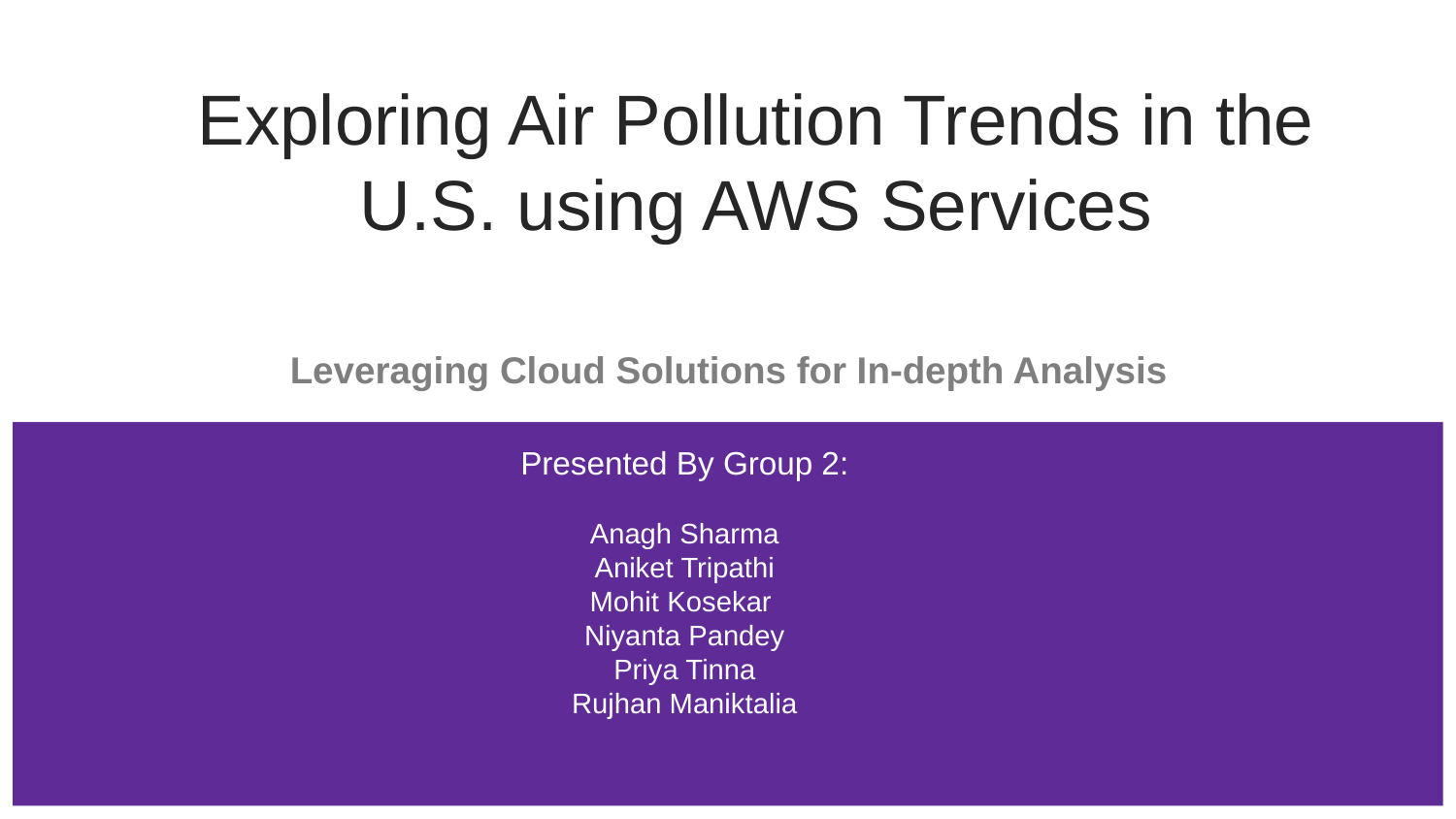

Exploring Air Pollution Trends in the U.S. using AWS Services

Leveraging Cloud Solutions for In-depth Analysis
Presented By Group 2:

Anagh Sharma
Aniket Tripathi
Mohit Kosekar
Niyanta Pandey
Priya Tinna
Rujhan Maniktalia